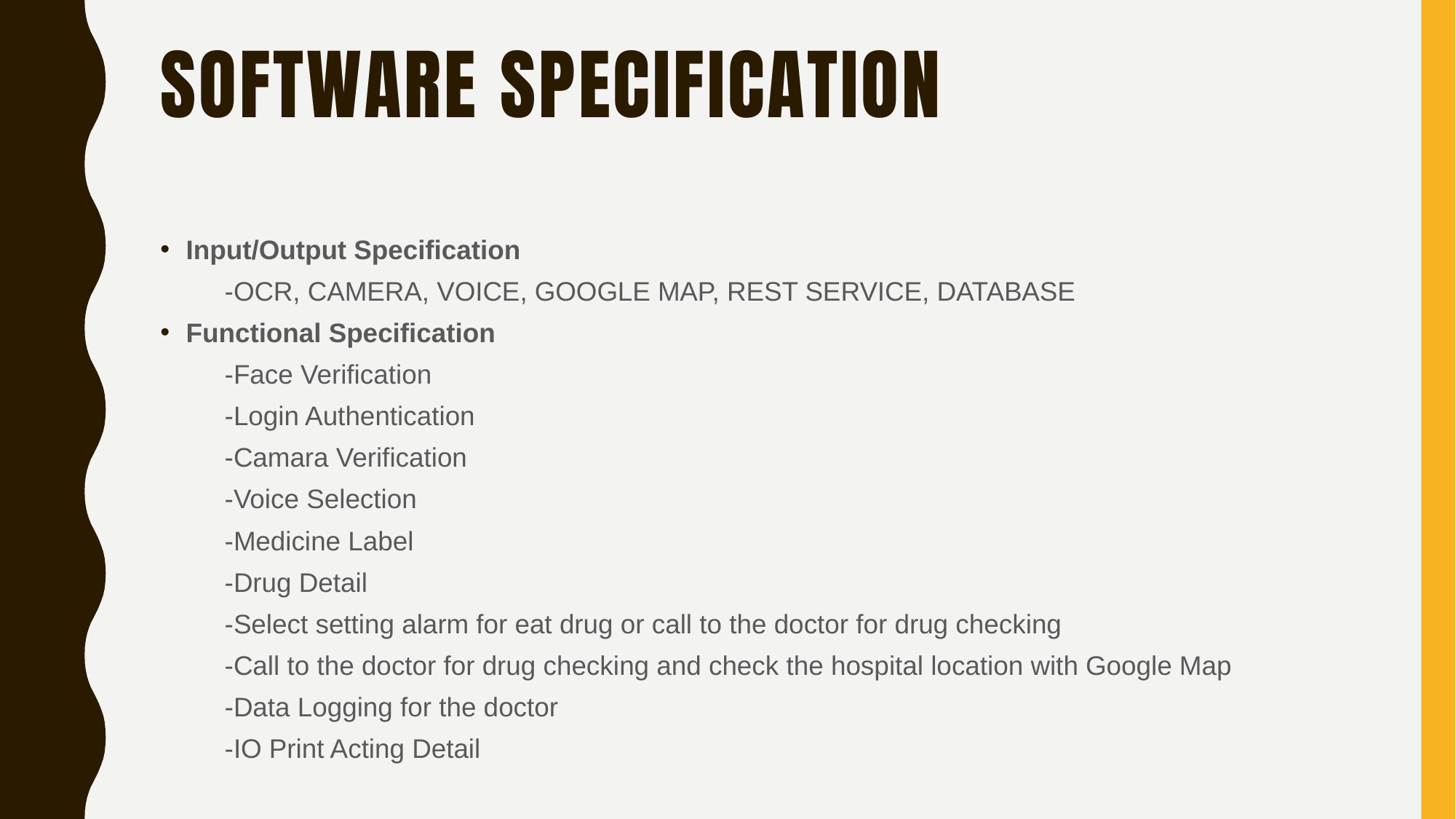

# Software specification
Input/Output Specification
	-OCR, CAMERA, VOICE, GOOGLE MAP, REST SERVICE, DATABASE
Functional Specification
	-Face Verification
	-Login Authentication
	-Camara Verification
	-Voice Selection
	-Medicine Label
	-Drug Detail
	-Select setting alarm for eat drug or call to the doctor for drug checking
	-Call to the doctor for drug checking and check the hospital location with Google Map
	-Data Logging for the doctor
	-IO Print Acting Detail